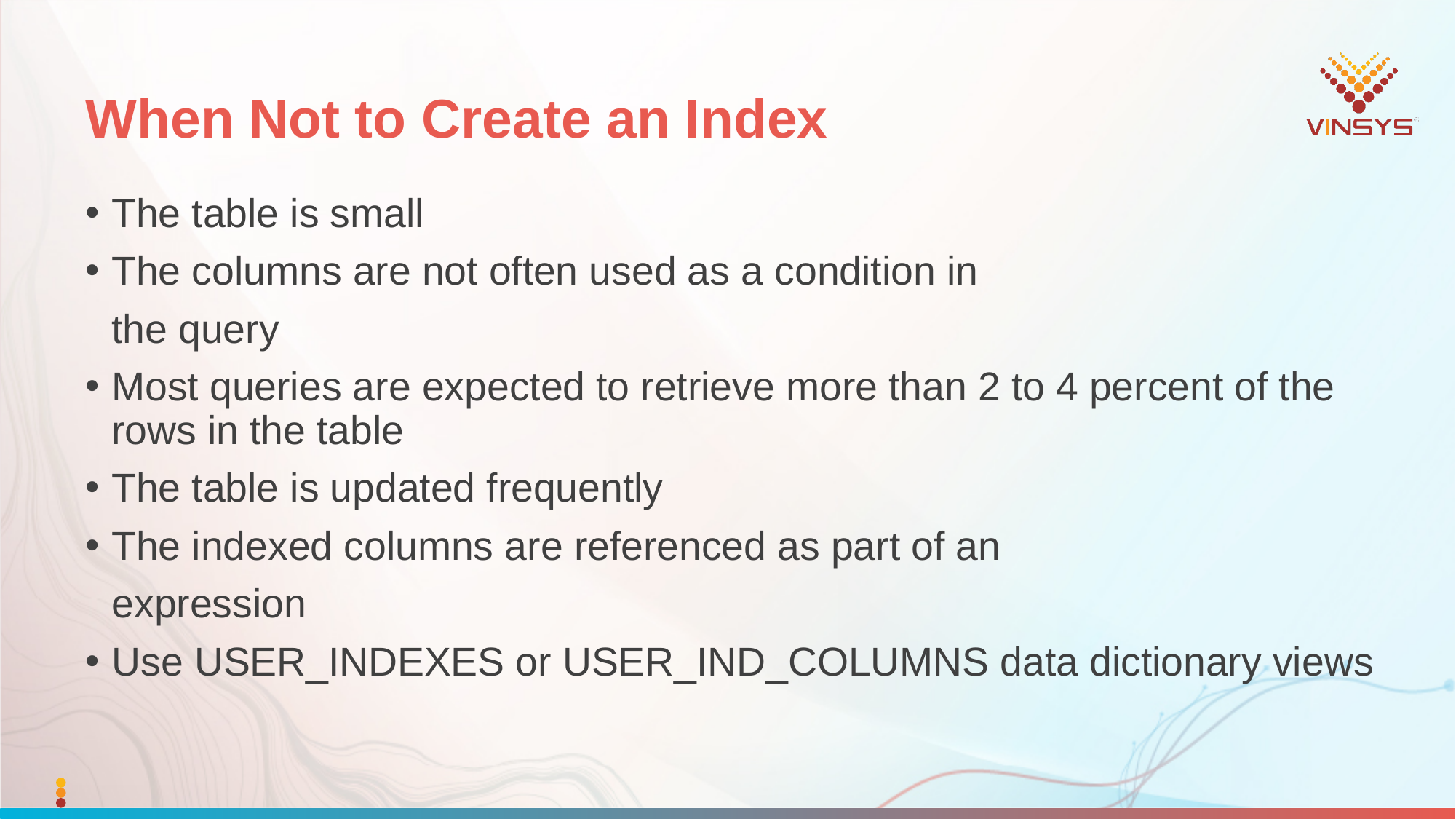

# When Not to Create an Index
The table is small
The columns are not often used as a condition in
	the query
Most queries are expected to retrieve more than 2 to 4 percent of the rows in the table
The table is updated frequently
The indexed columns are referenced as part of an
	expression
Use USER_INDEXES or USER_IND_COLUMNS data dictionary views